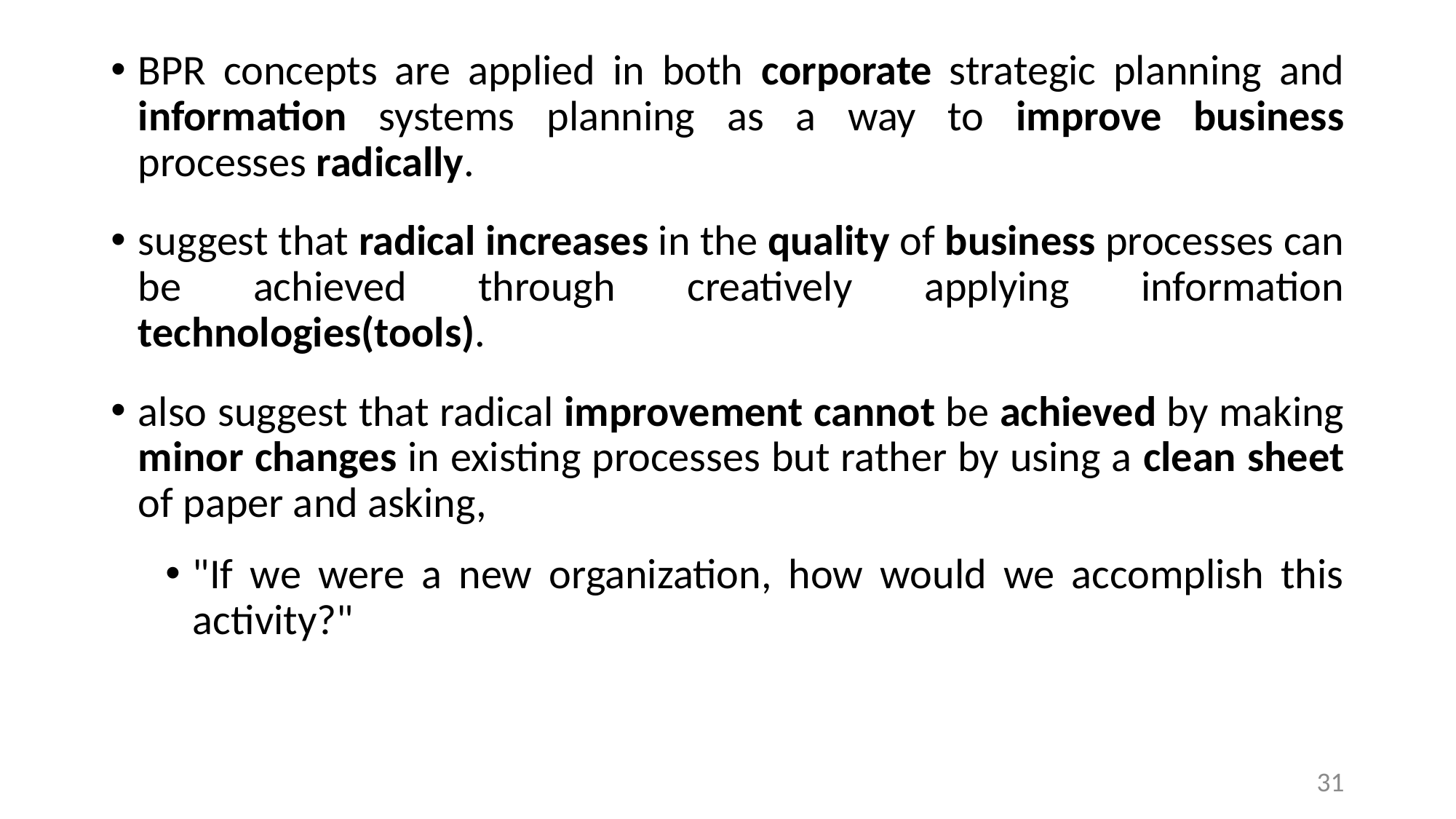

BPR concepts are applied in both corporate strategic planning and information systems planning as a way to improve business processes radically.
suggest that radical increases in the quality of business processes can be achieved through creatively applying information technologies(tools).
also suggest that radical improvement cannot be achieved by making minor changes in existing processes but rather by using a clean sheet of paper and asking,
"If we were a new organization, how would we accomplish this activity?"
31